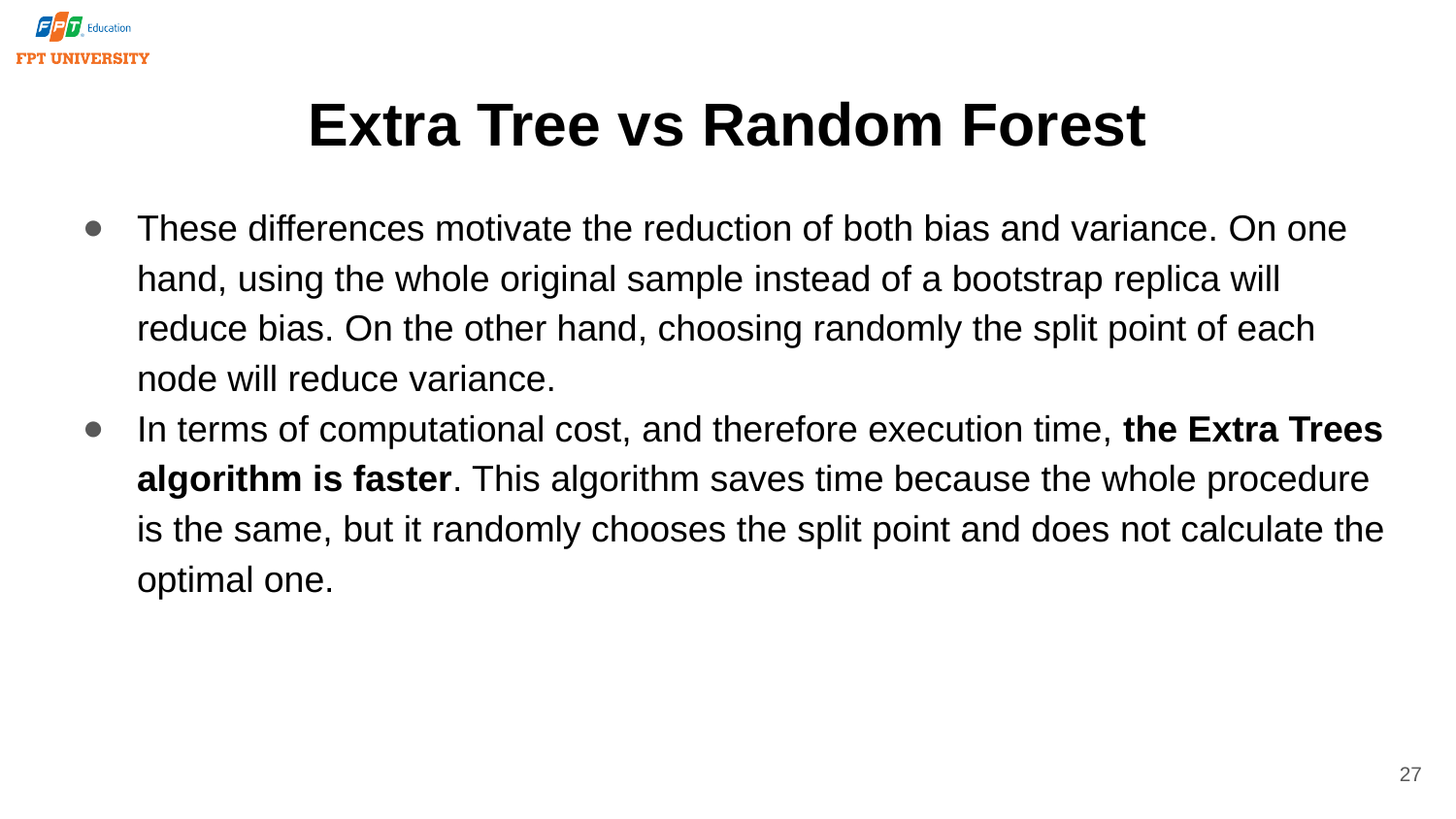

# Extra Tree vs Random Forest
These differences motivate the reduction of both bias and variance. On one hand, using the whole original sample instead of a bootstrap replica will reduce bias. On the other hand, choosing randomly the split point of each node will reduce variance.
In terms of computational cost, and therefore execution time, the Extra Trees algorithm is faster. This algorithm saves time because the whole procedure is the same, but it randomly chooses the split point and does not calculate the optimal one.
27